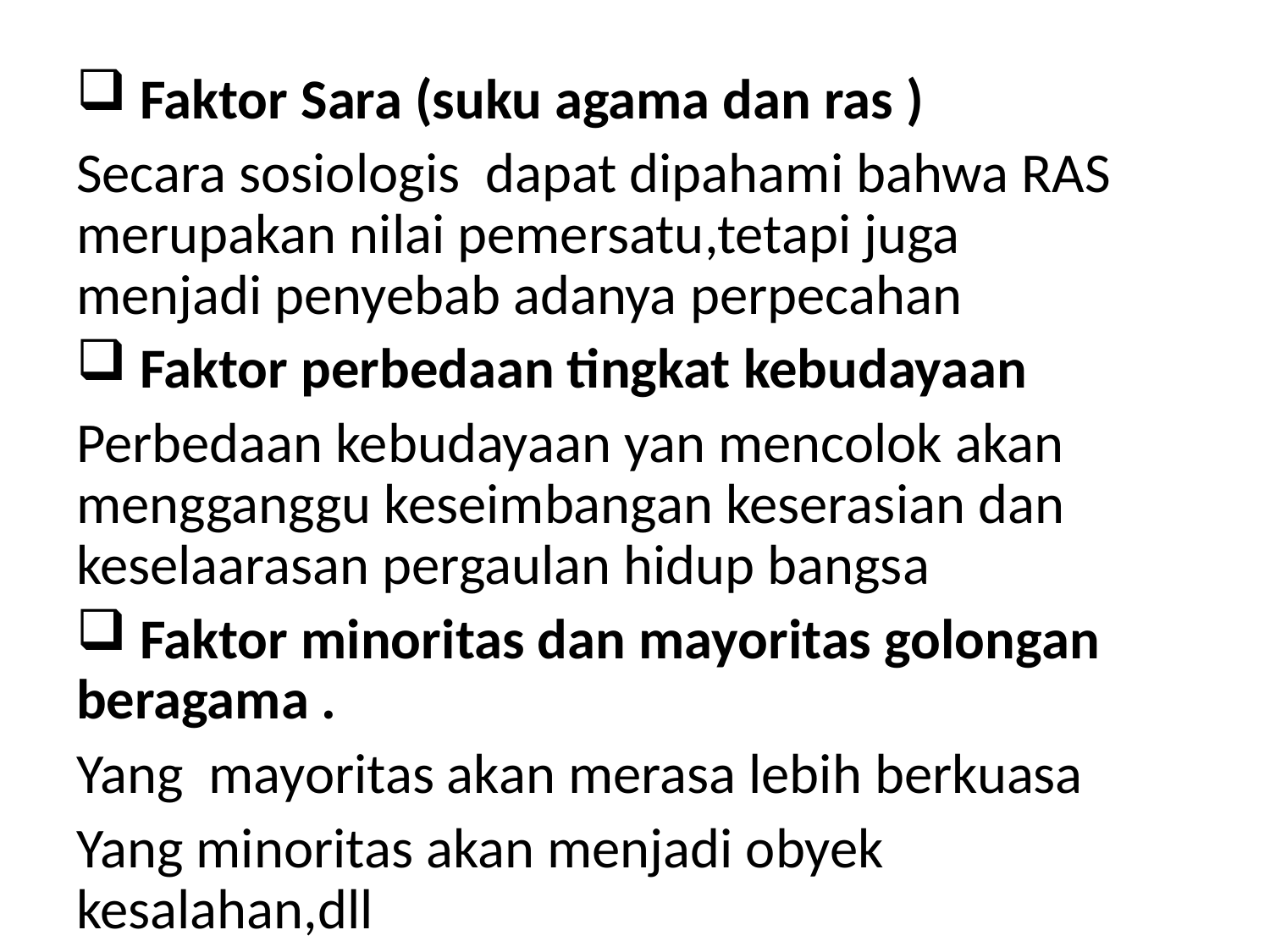

Faktor Sara (suku agama dan ras )
Secara sosiologis  dapat dipahami bahwa RAS merupakan nilai pemersatu,tetapi juga menjadi penyebab adanya perpecahan
 Faktor perbedaan tingkat kebudayaan
Perbedaan kebudayaan yan mencolok akan mengganggu keseimbangan keserasian dan keselaarasan pergaulan hidup bangsa
 Faktor minoritas dan mayoritas golongan beragama .
Yang  mayoritas akan merasa lebih berkuasa
Yang minoritas akan menjadi obyek kesalahan,dll